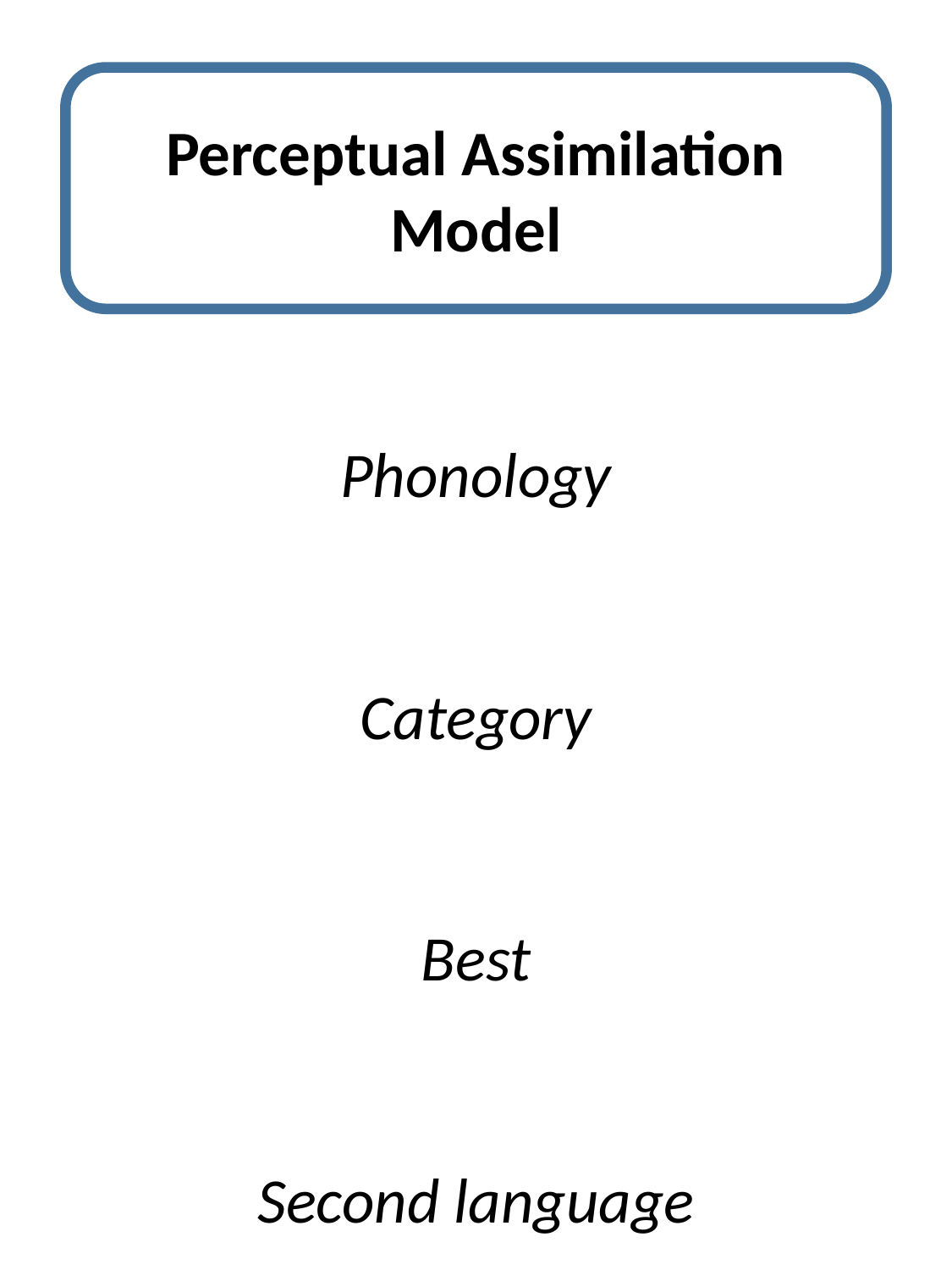

Perceptual Assimilation Model

Phonology
Category
Best
Second language